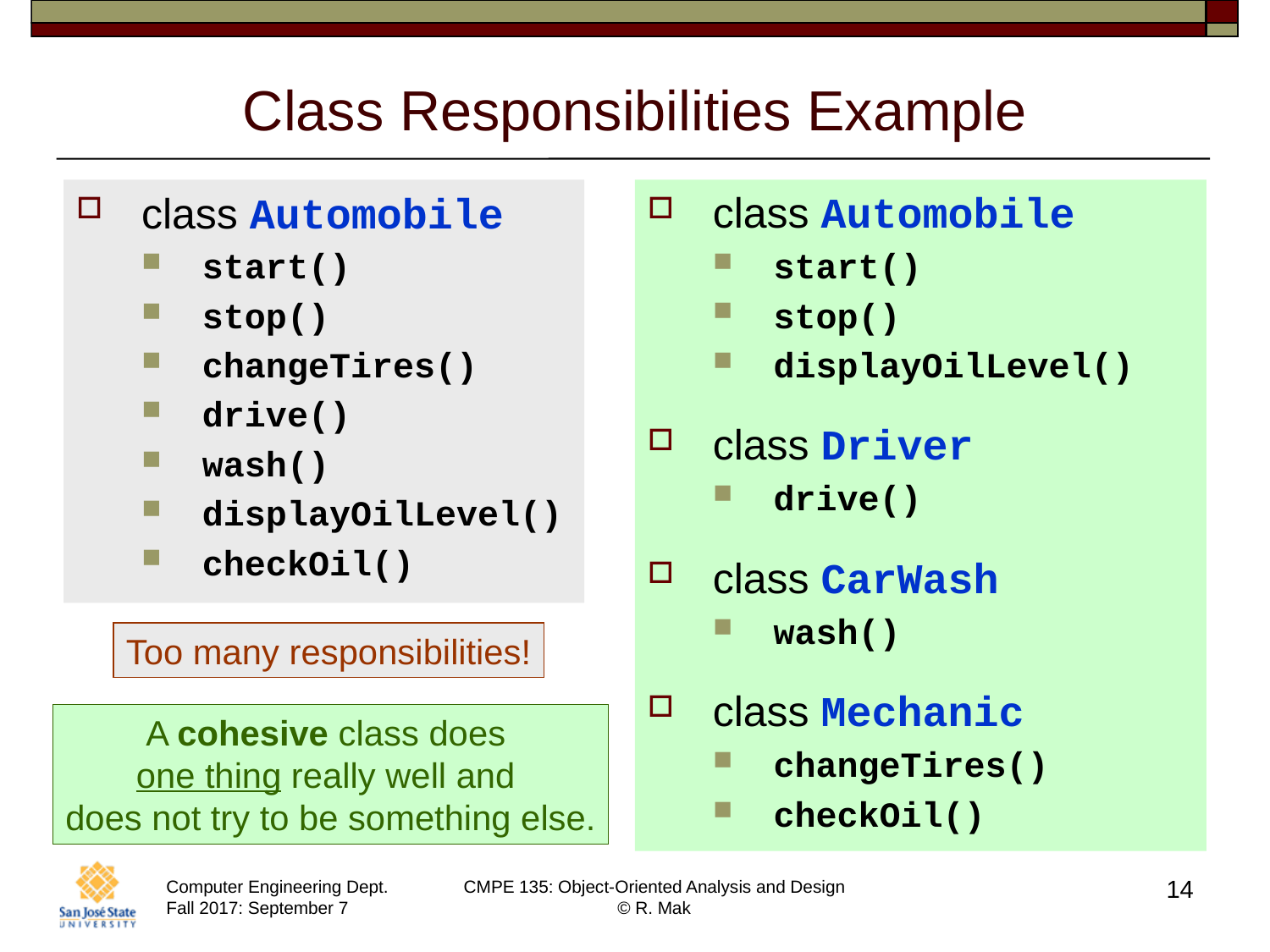

# Class Responsibilities Example
class Automobile
start()
stop()
changeTires()
drive()
wash()
displayOilLevel()
checkOil()
class Automobile
start()
stop()
displayOilLevel()

class Driver
drive()

class CarWash
wash()

class Mechanic
changeTires()
checkOil()
Too many responsibilities!
A cohesive class does
one thing really well and
does not try to be something else.
14